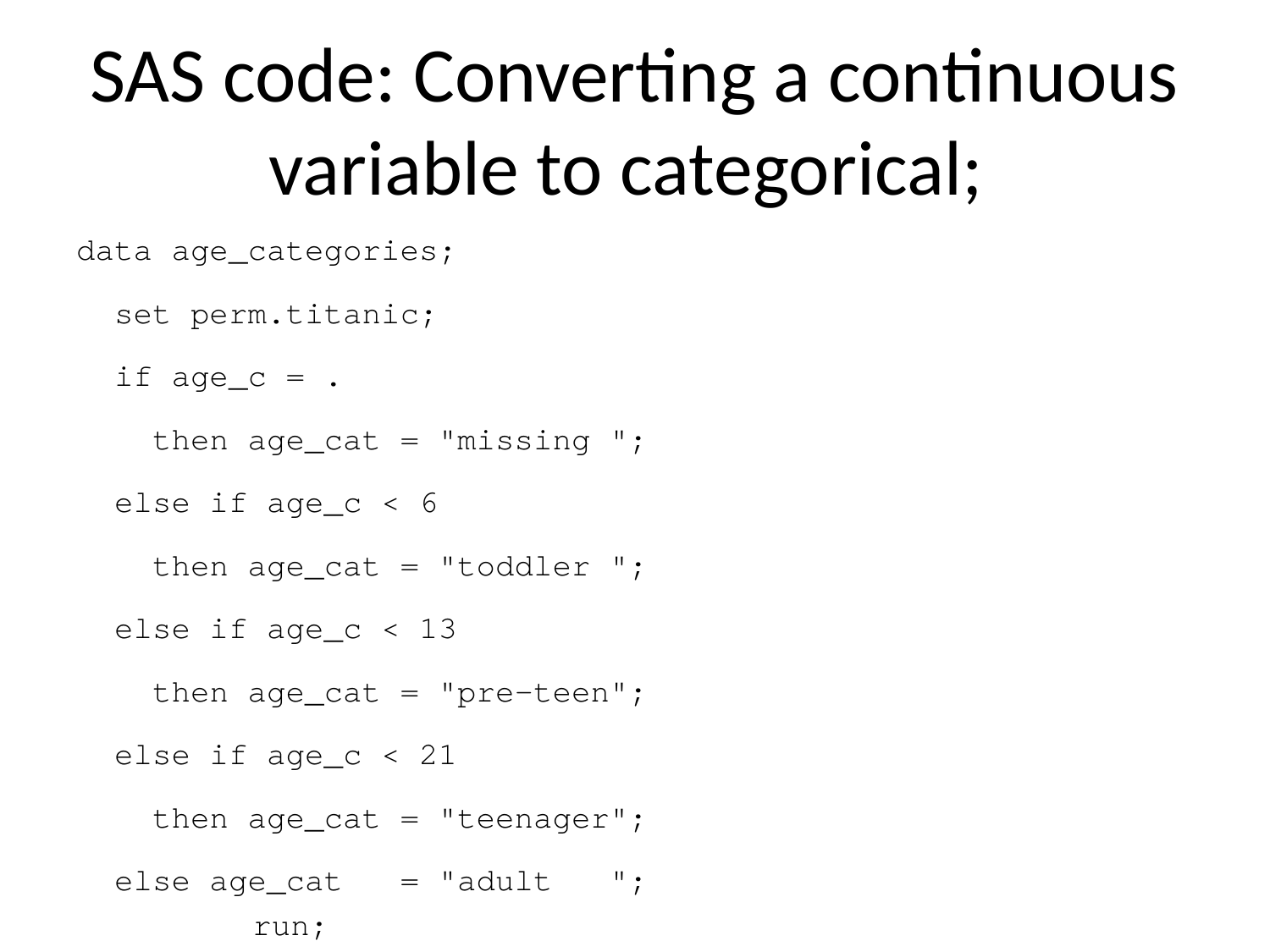

# SAS code: Converting a continuous variable to categorical;
data age_categories;
  set perm.titanic;
  if age_c = .
    then age_cat = "missing ";
  else if age_c < 6
    then age_cat = "toddler ";
  else if age_c < 13
    then age_cat = "pre-teen";
  else if age_c < 21
    then age_cat = "teenager";
  else age_cat   = "adult   ";
run;